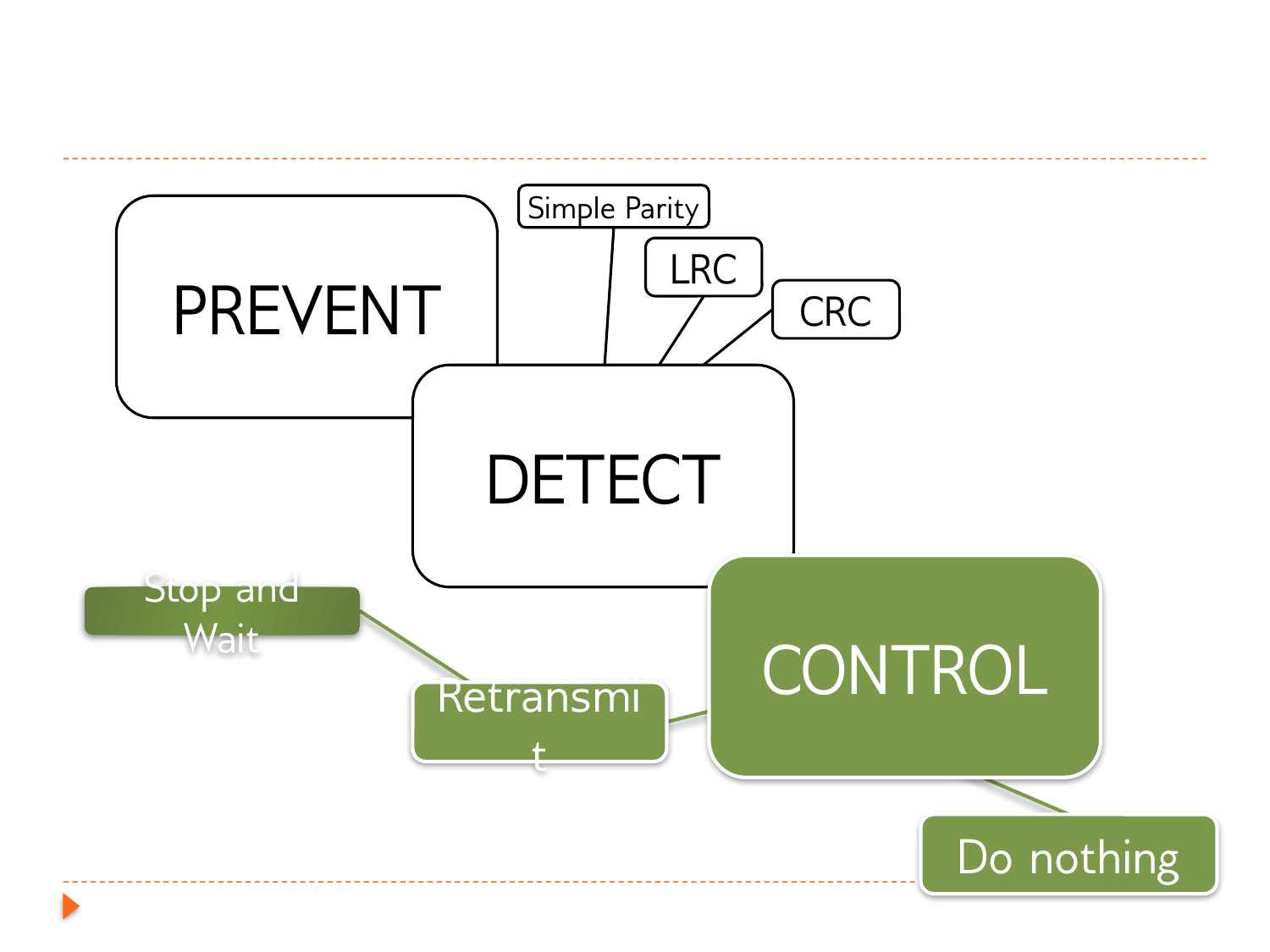

Simple Parity
PREVENT
LRC
CRC
DETECT
CONTROL
Stop and Wait
Retransmit
Do nothing